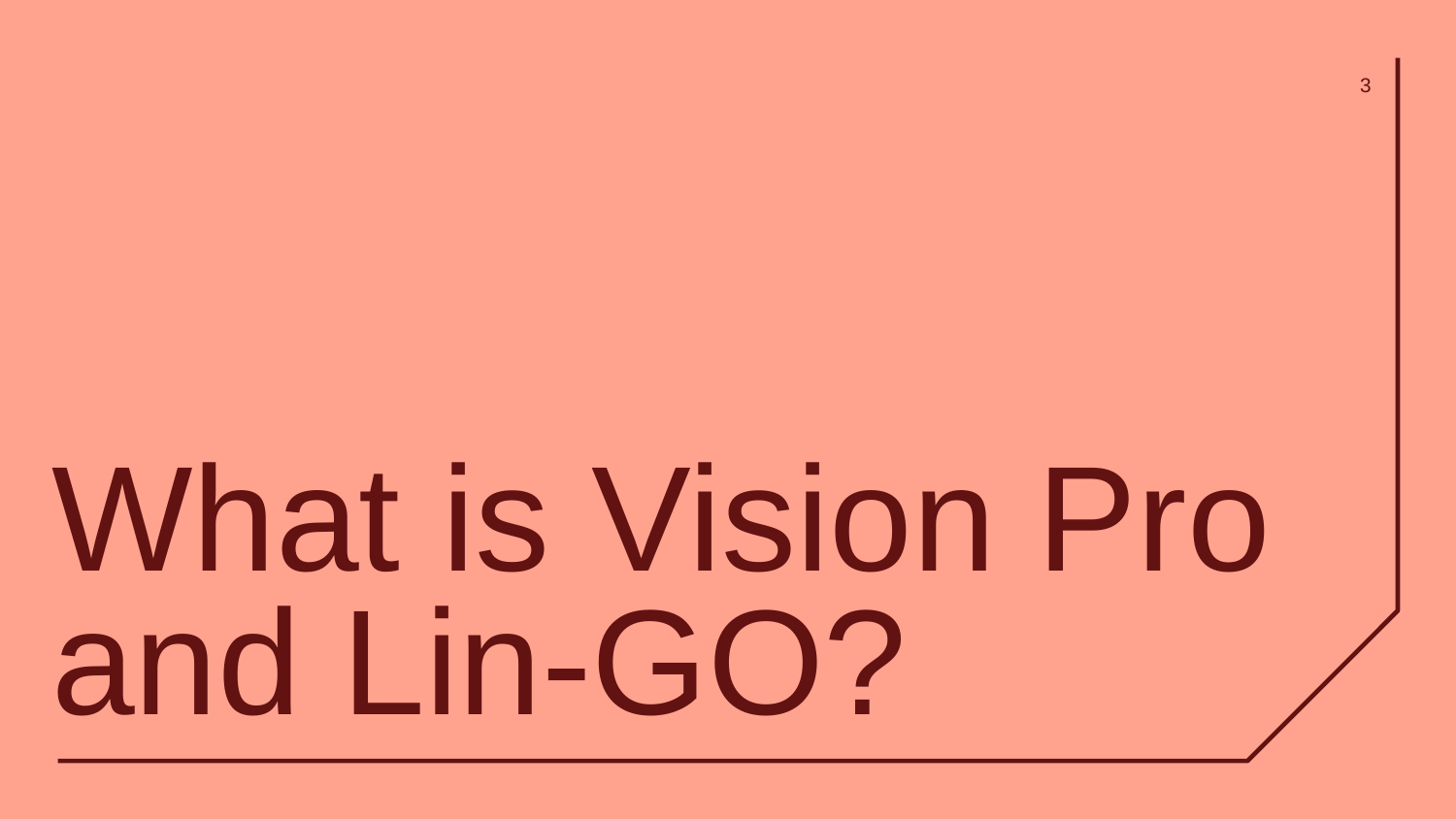

3
# What is Vision Pro and Lin-GO?